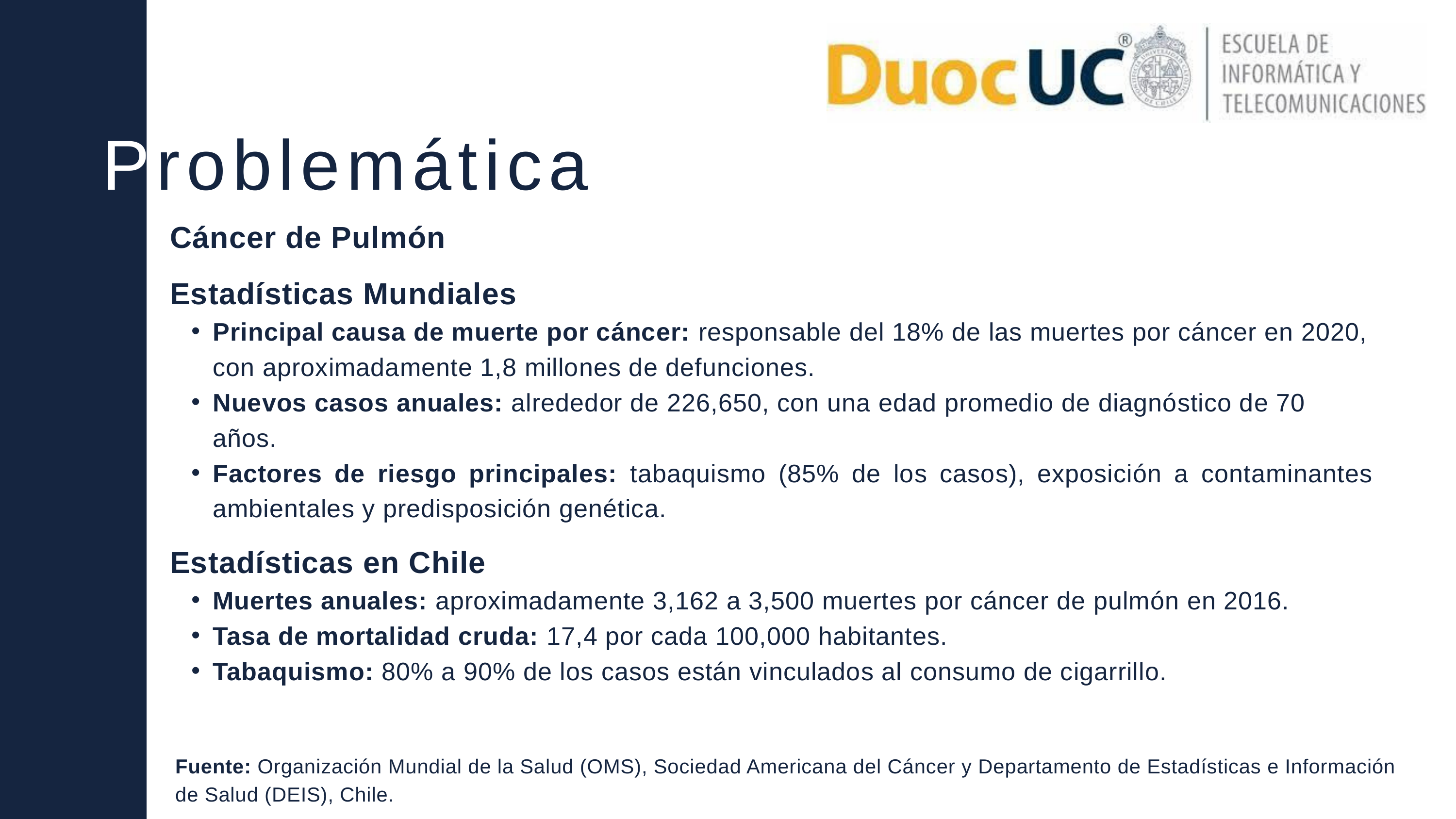

Problemática
Cáncer de Pulmón

Estadísticas Mundiales
Principal causa de muerte por cáncer: responsable del 18% de las muertes por cáncer en 2020, con aproximadamente 1,8 millones de defunciones.
Nuevos casos anuales: alrededor de 226,650, con una edad promedio de diagnóstico de 70 años.
Factores de riesgo principales: tabaquismo (85% de los casos), exposición a contaminantes ambientales y predisposición genética.

Estadísticas en Chile
Muertes anuales: aproximadamente 3,162 a 3,500 muertes por cáncer de pulmón en 2016.
Tasa de mortalidad cruda: 17,4 por cada 100,000 habitantes.
Tabaquismo: 80% a 90% de los casos están vinculados al consumo de cigarrillo.

Fuente: Organización Mundial de la Salud (OMS), Sociedad Americana del Cáncer y Departamento de Estadísticas e Información de Salud (DEIS), Chile.